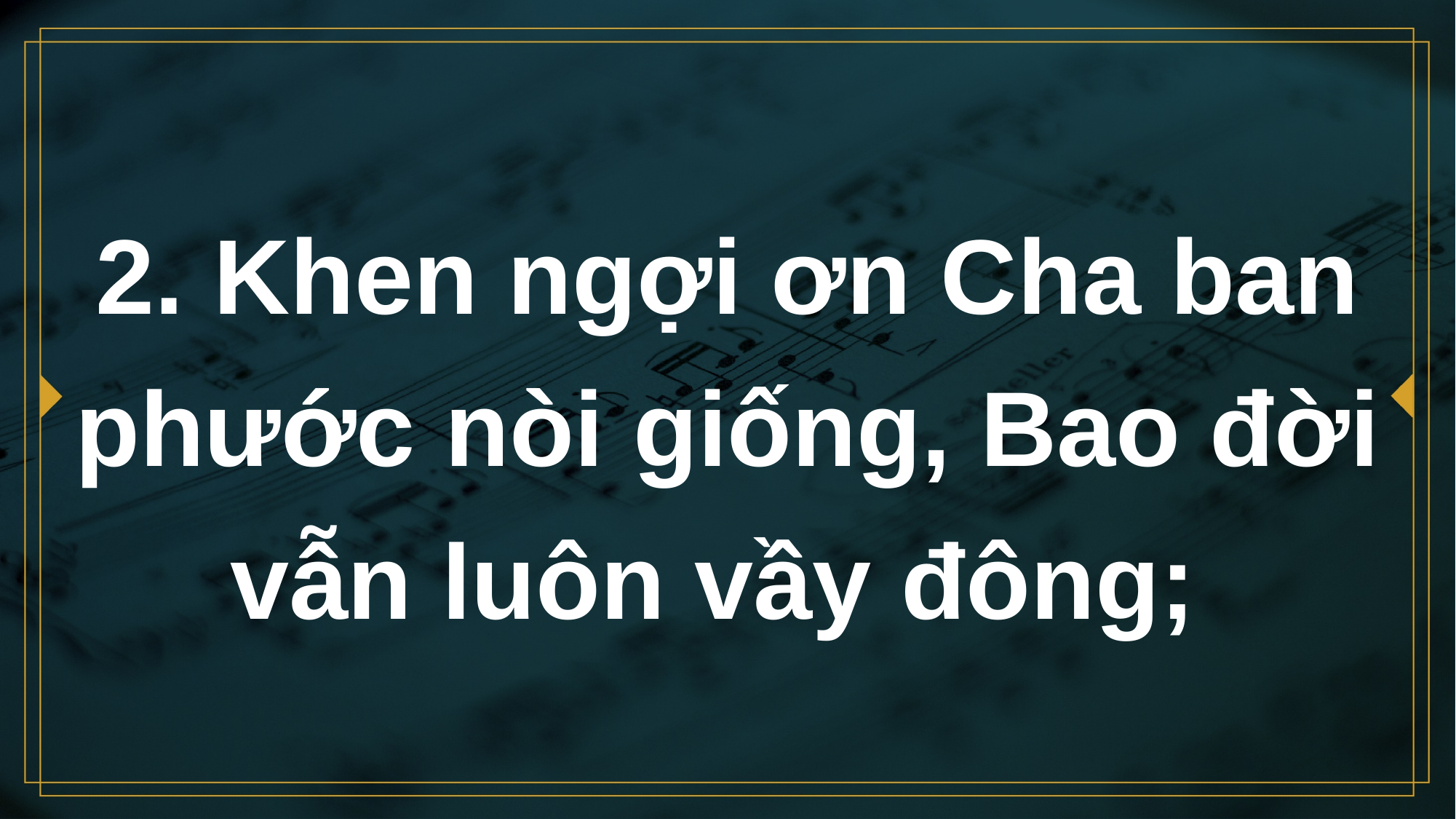

# 2. Khen ngợi ơn Cha ban phước nòi giống, Bao đời vẫn luôn vầy đông;